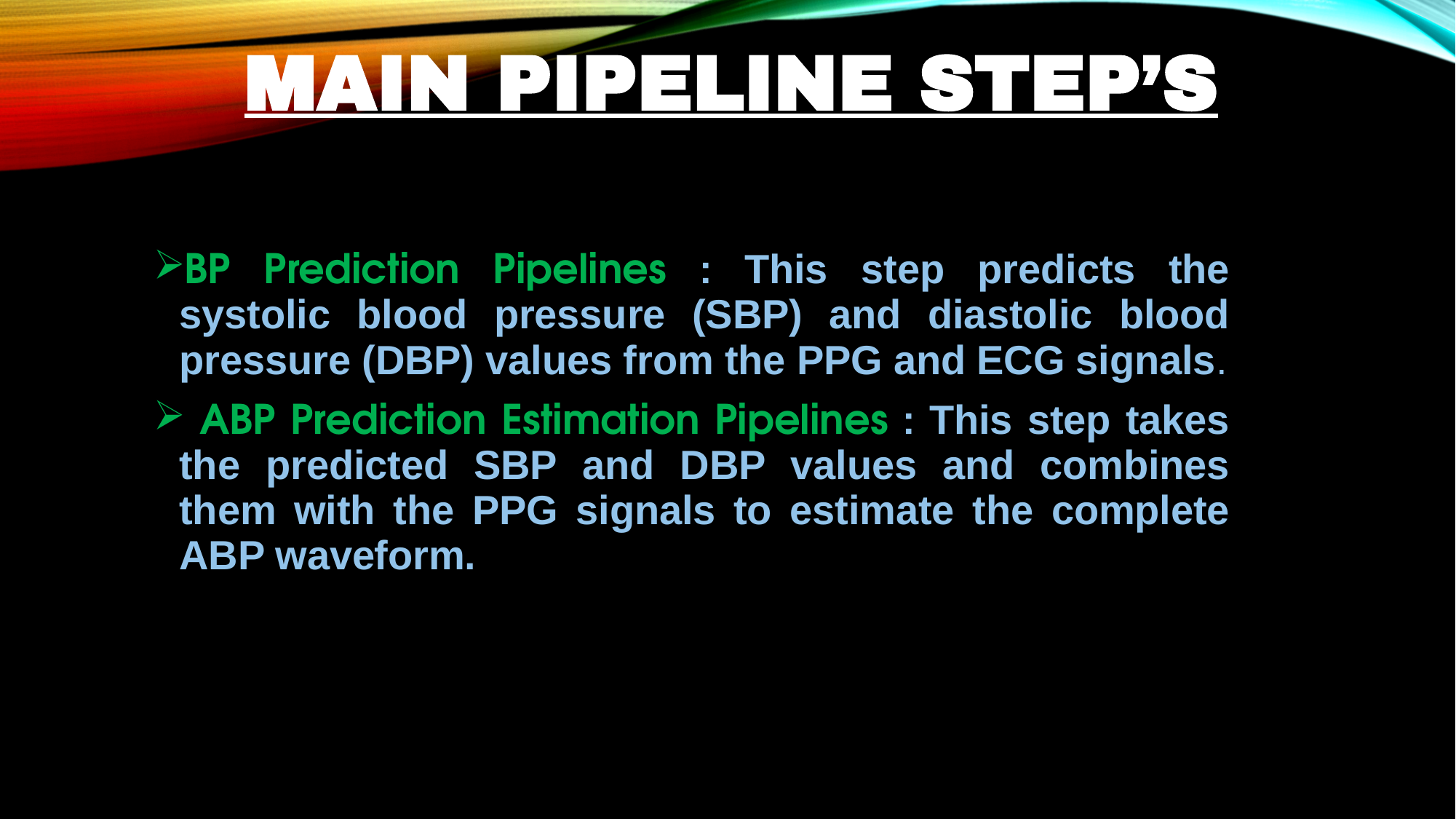

# Main Pipeline Step’s
BP Prediction Pipelines : This step predicts the systolic blood pressure (SBP) and diastolic blood pressure (DBP) values from the PPG and ECG signals.
 ABP Prediction Estimation Pipelines : This step takes the predicted SBP and DBP values and combines them with the PPG signals to estimate the complete ABP waveform.